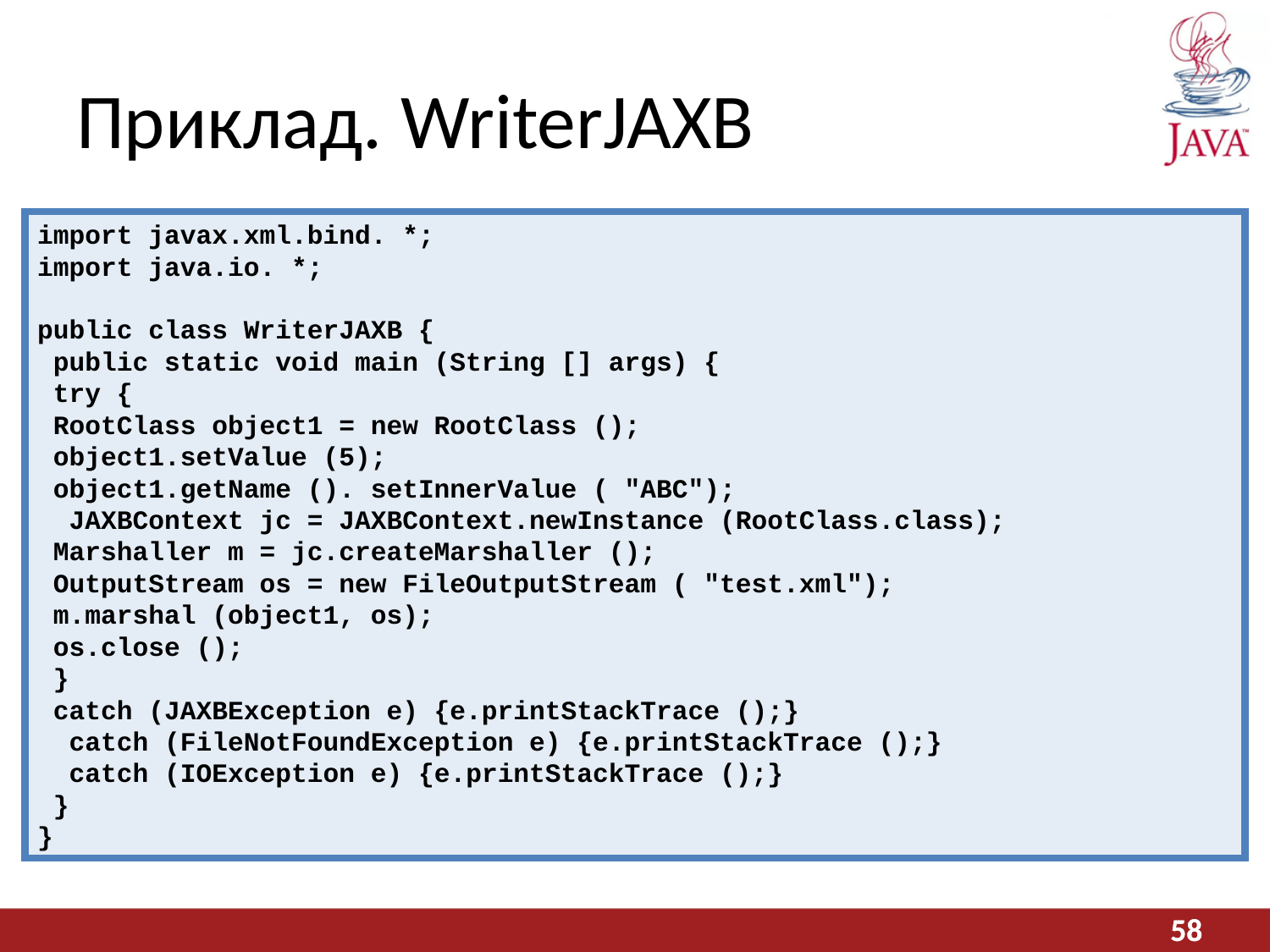

# Приклад. WriterJAXB
import javax.xml.bind. *;
import java.io. *;

public class WriterJAXB {
 public static void main (String [] args) {
 try {
 RootClass object1 = new RootClass ();
 object1.setValue (5);
 object1.getName (). setInnerValue ( "ABC");
  JAXBContext jc = JAXBContext.newInstance (RootClass.class);
 Marshaller m = jc.createMarshaller ();
 OutputStream os = new FileOutputStream ( "test.xml");
 m.marshal (object1, os);
 os.close ();
 }
 catch (JAXBException e) {e.printStackTrace ();}
  catch (FileNotFoundException e) {e.printStackTrace ();}
  catch (IOException e) {e.printStackTrace ();}
 }
}